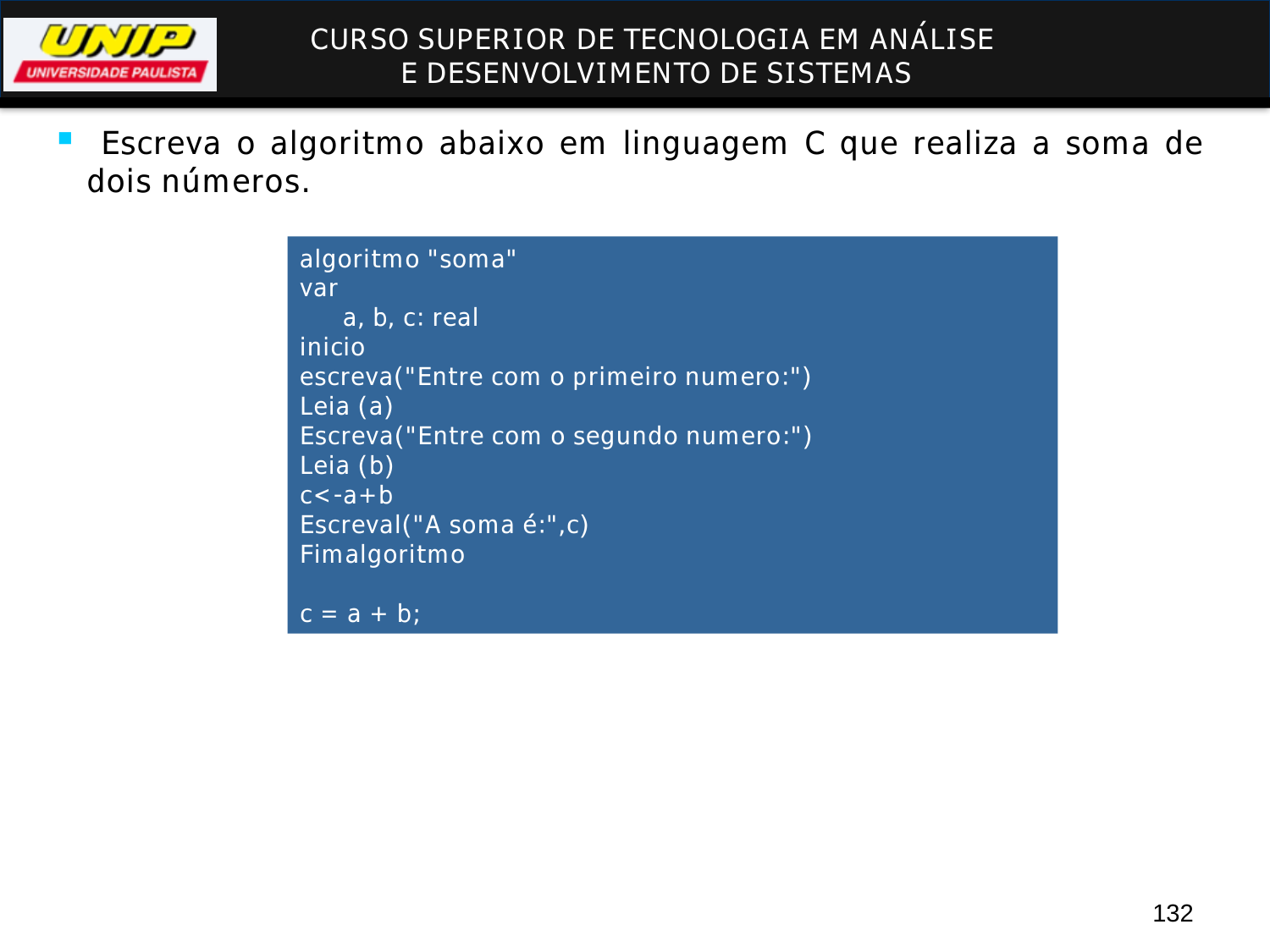

Escreva o algoritmo abaixo em linguagem C que realiza a soma de dois números.

algoritmo "soma"
var
      a, b, c: real
inicio
escreva("Entre com o primeiro numero:")
Leia (a)
Escreva("Entre com o segundo numero:")
Leia (b)
c<-a+b
Escreval("A soma é:",c)
Fimalgoritmo

c = a + b;
132